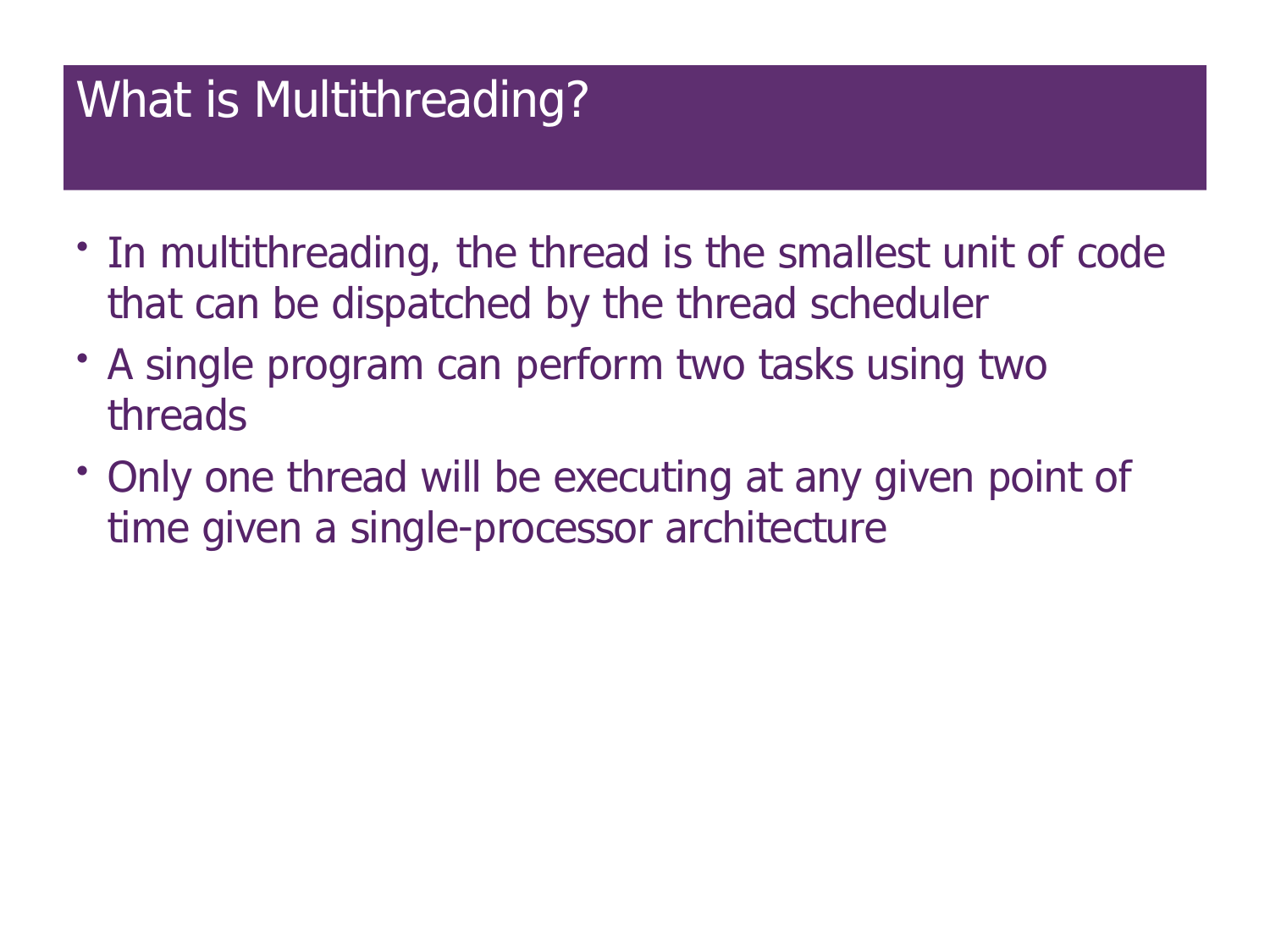

# What is Multithreading?
In multithreading, the thread is the smallest unit of code that can be dispatched by the thread scheduler
A single program can perform two tasks using two threads
Only one thread will be executing at any given point of time given a single-processor architecture